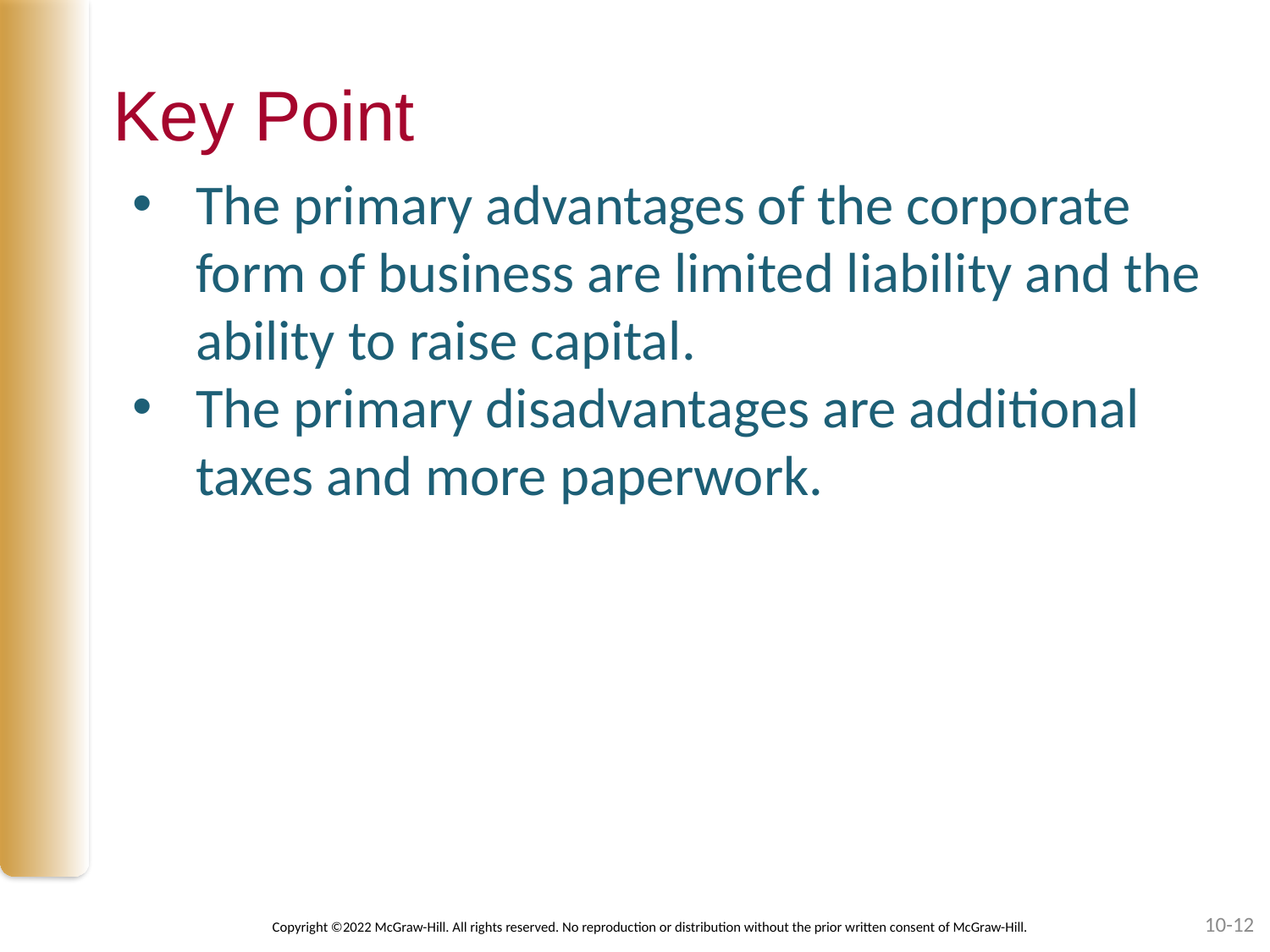

# Key Point
The primary advantages of the corporate form of business are limited liability and the ability to raise capital.
The primary disadvantages are additional taxes and more paperwork.
10-12
Copyright ©2022 McGraw-Hill. All rights reserved. No reproduction or distribution without the prior written consent of McGraw-Hill.